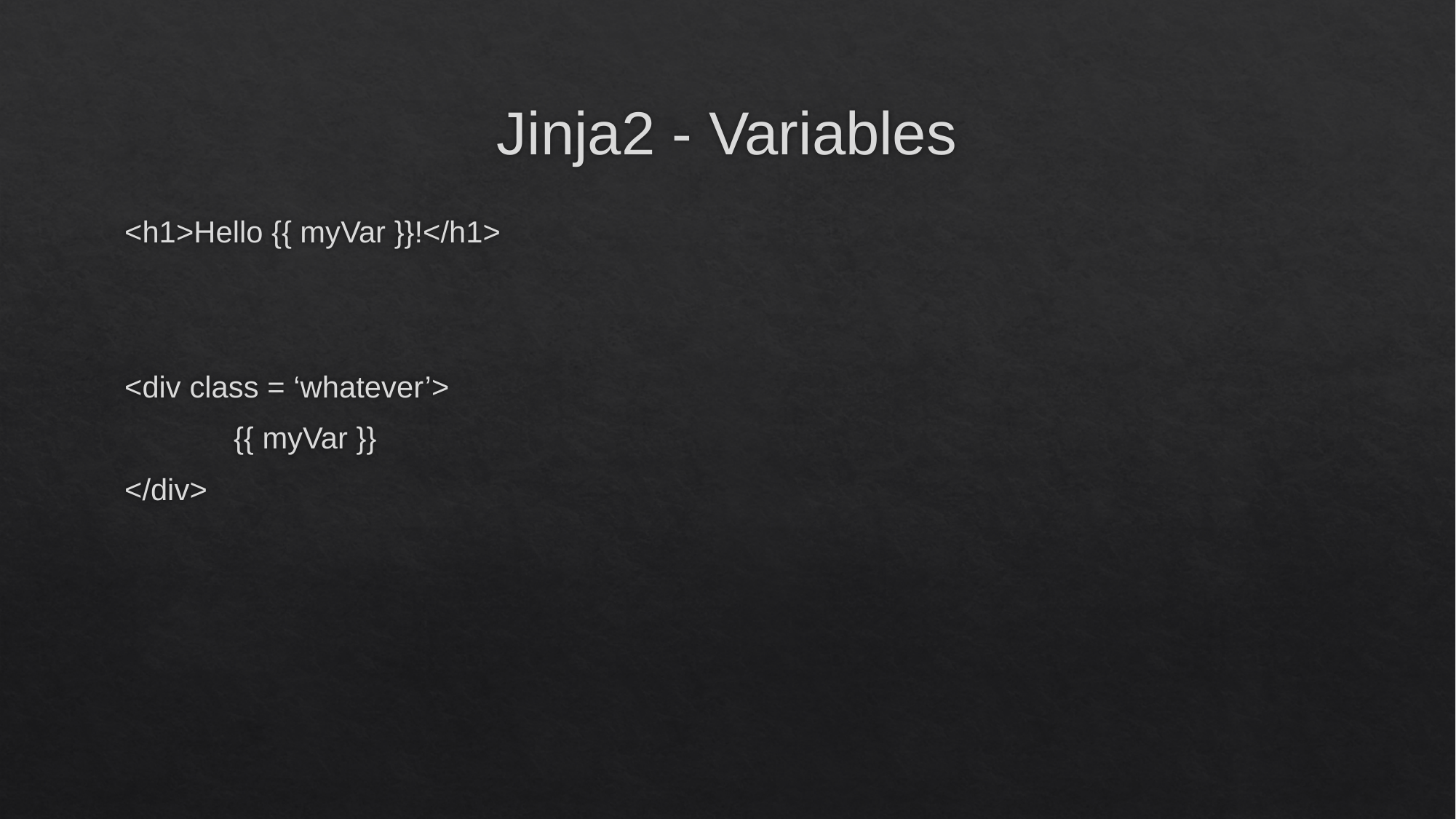

# Jinja2 - Variables
<h1>Hello {{ myVar }}!</h1>

<div class = ‘whatever’>
	{{ myVar }}
</div>